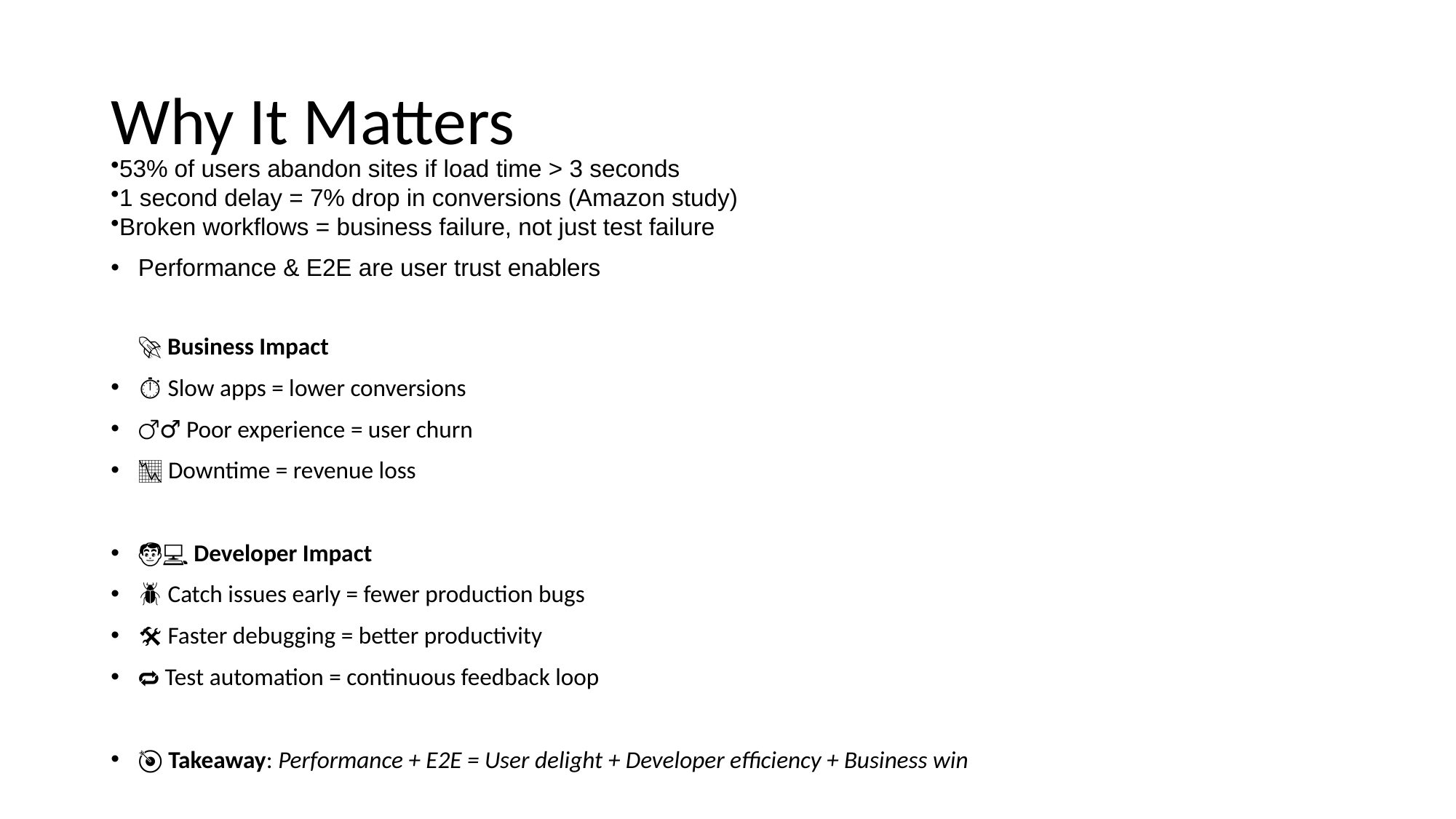

# Why It Matters
53% of users abandon sites if load time > 3 seconds
1 second delay = 7% drop in conversions (Amazon study)
Broken workflows = business failure, not just test failure
Performance & E2E are user trust enablers
🚀 Business Impact
⏱️ Slow apps = lower conversions
🧍‍♂️ Poor experience = user churn
📉 Downtime = revenue loss

👨‍💻 Developer Impact
🪲 Catch issues early = fewer production bugs
🛠️ Faster debugging = better productivity
🔁 Test automation = continuous feedback loop

🎯 Takeaway: Performance + E2E = User delight + Developer efficiency + Business win